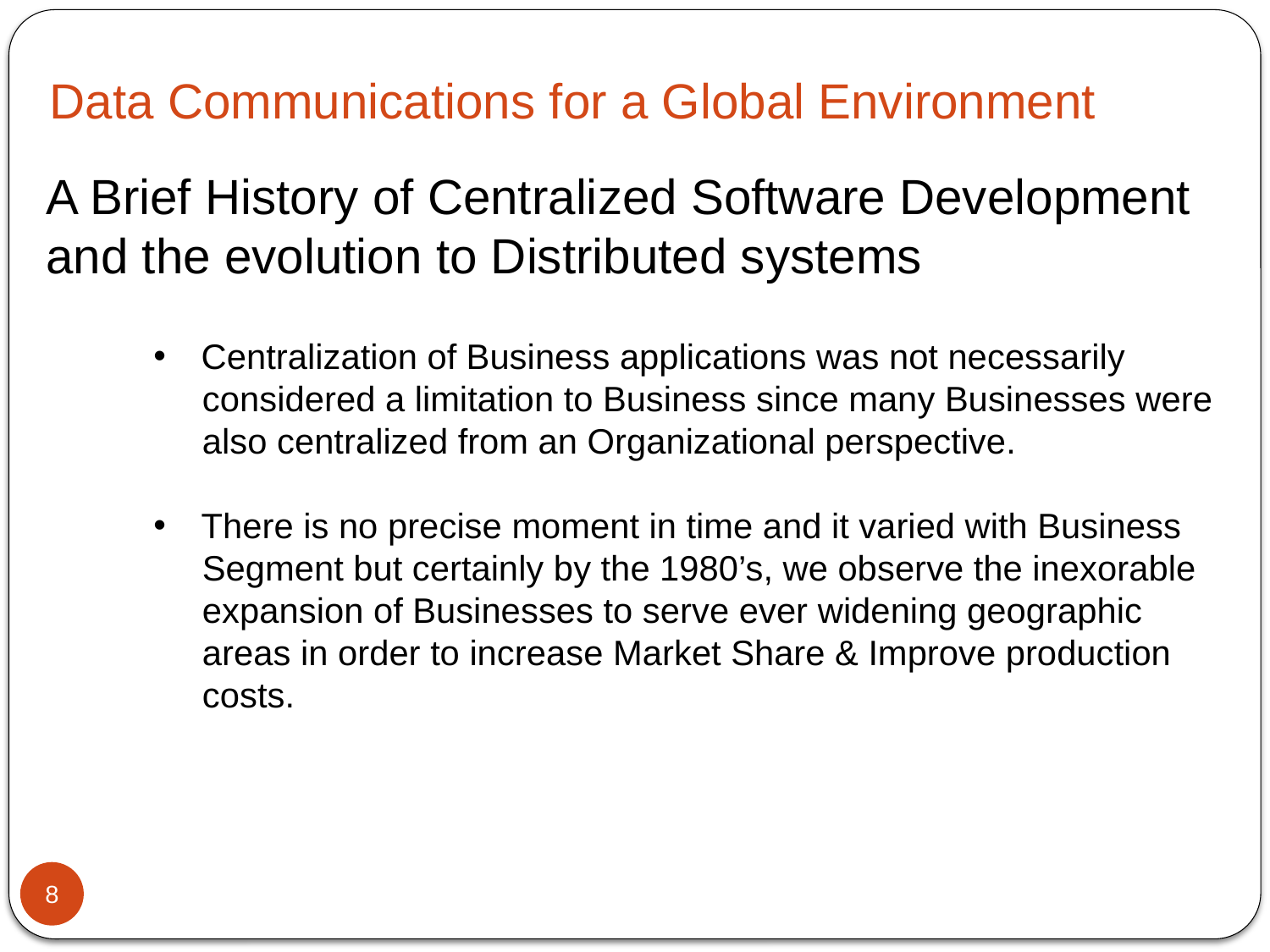

Data Communications for a Global Environment
A Brief History of Centralized Software Development
and the evolution to Distributed systems
Centralization of Business applications was not necessarily
     considered a limitation to Business since many Businesses were
     also centralized from an Organizational perspective.

There is no precise moment in time and it varied with Business
     Segment but certainly by the 1980’s, we observe the inexorable
     expansion of Businesses to serve ever widening geographic
     areas in order to increase Market Share & Improve production
     costs.

8